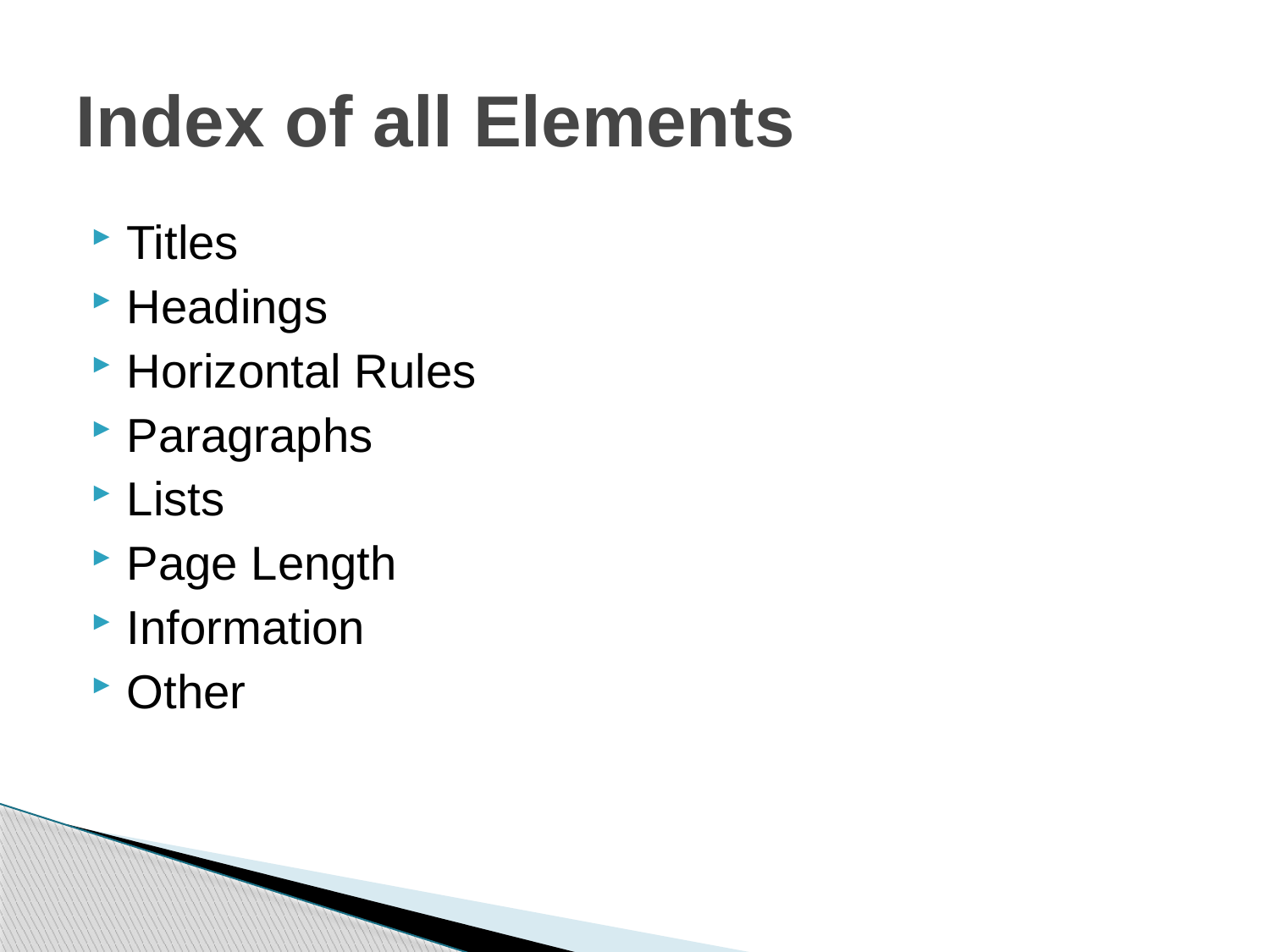

# Index of all Elements
Titles
Headings
Horizontal Rules
Paragraphs
Lists
Page Length
Information
Other